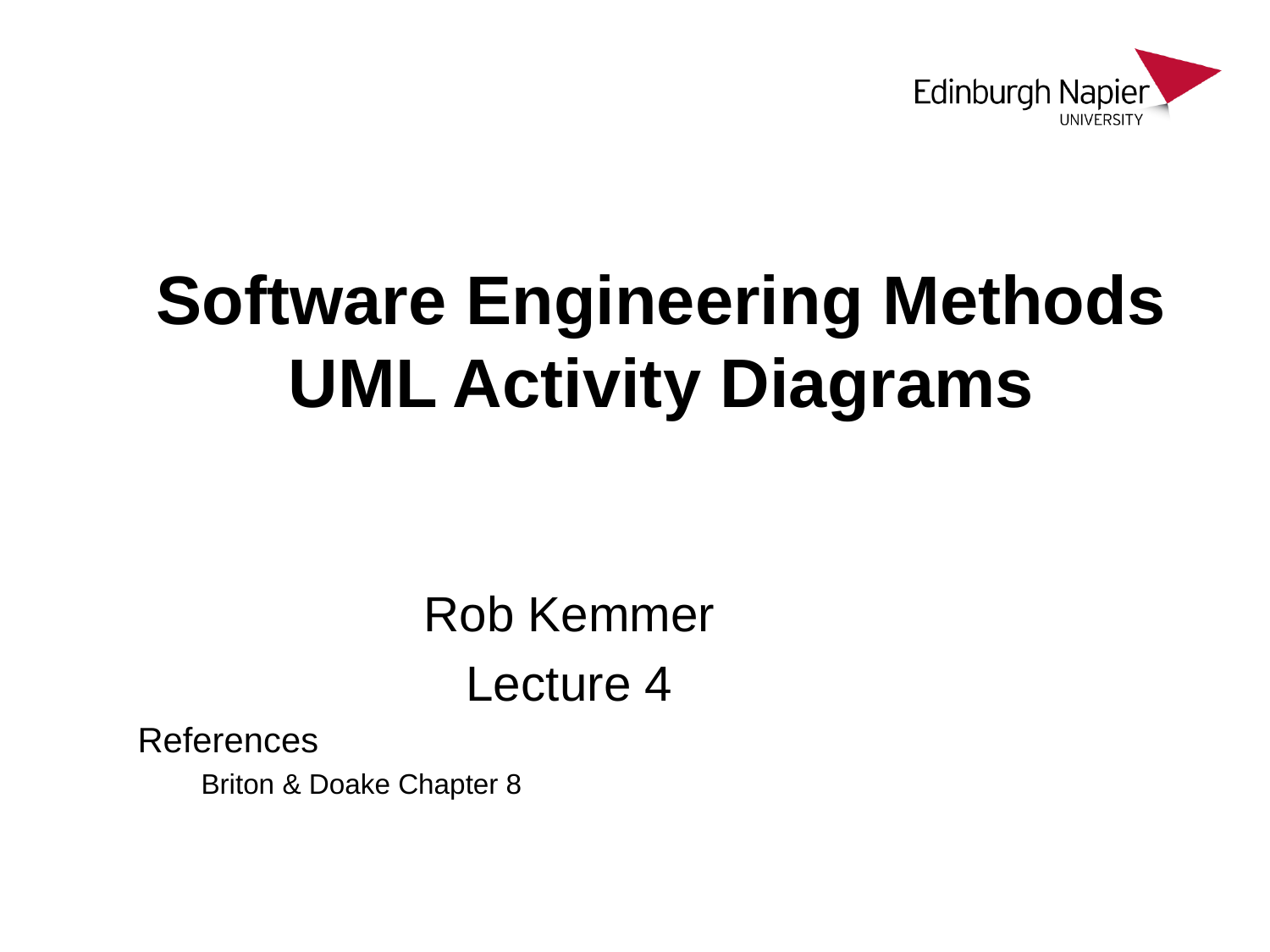

# Software Engineering Methods UML Activity Diagrams
Rob Kemmer
Lecture 4
References
Briton & Doake Chapter 8